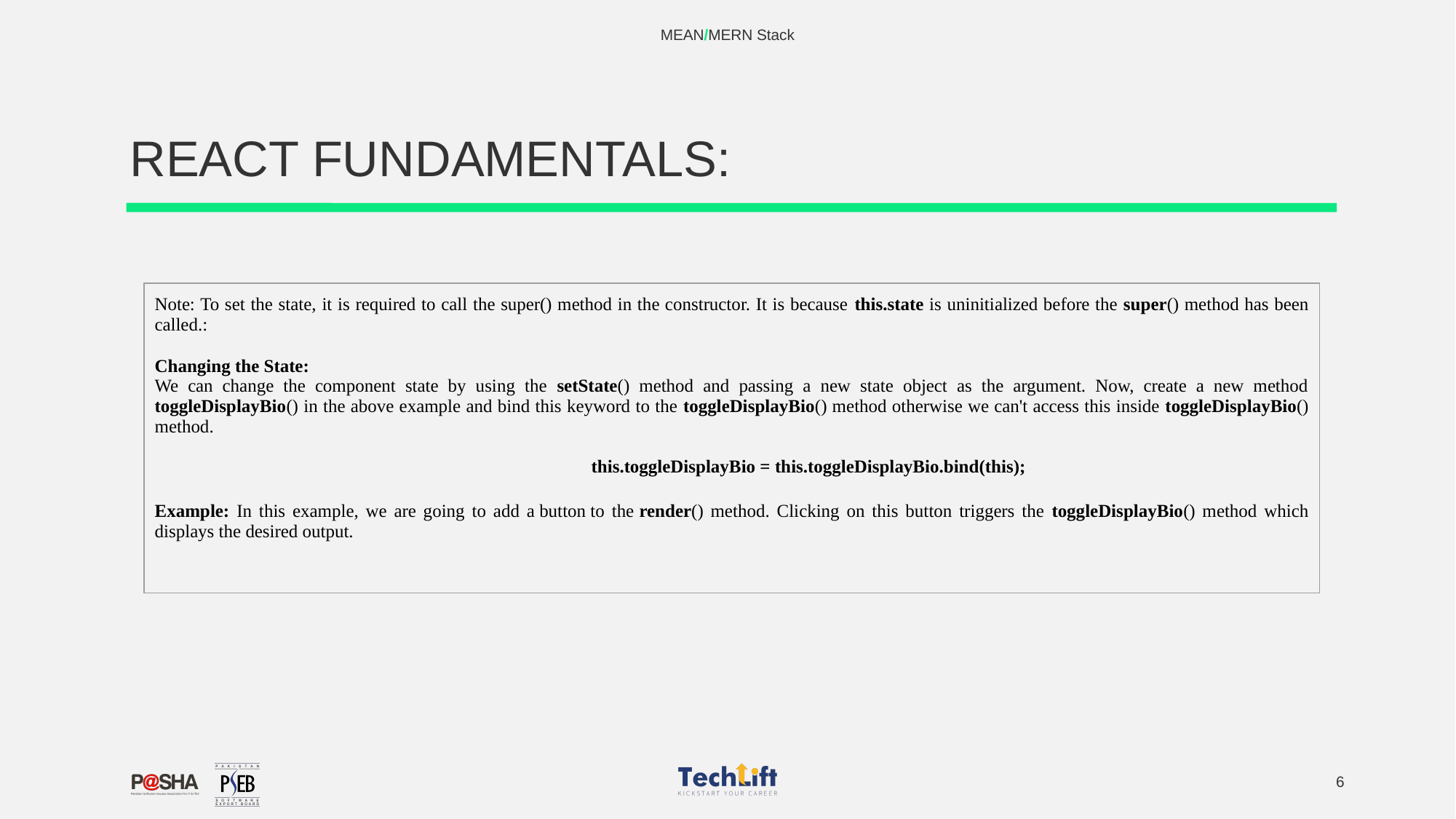

MEAN/MERN Stack
# REACT FUNDAMENTALS:
| Note: To set the state, it is required to call the super() method in the constructor. It is because this.state is uninitialized before the super() method has been called.: Changing the State: We can change the component state by using the setState() method and passing a new state object as the argument. Now, create a new method toggleDisplayBio() in the above example and bind this keyword to the toggleDisplayBio() method otherwise we can't access this inside toggleDisplayBio() method. this.toggleDisplayBio = this.toggleDisplayBio.bind(this);   Example: In this example, we are going to add a button to the render() method. Clicking on this button triggers the toggleDisplayBio() method which displays the desired output. |
| --- |
6